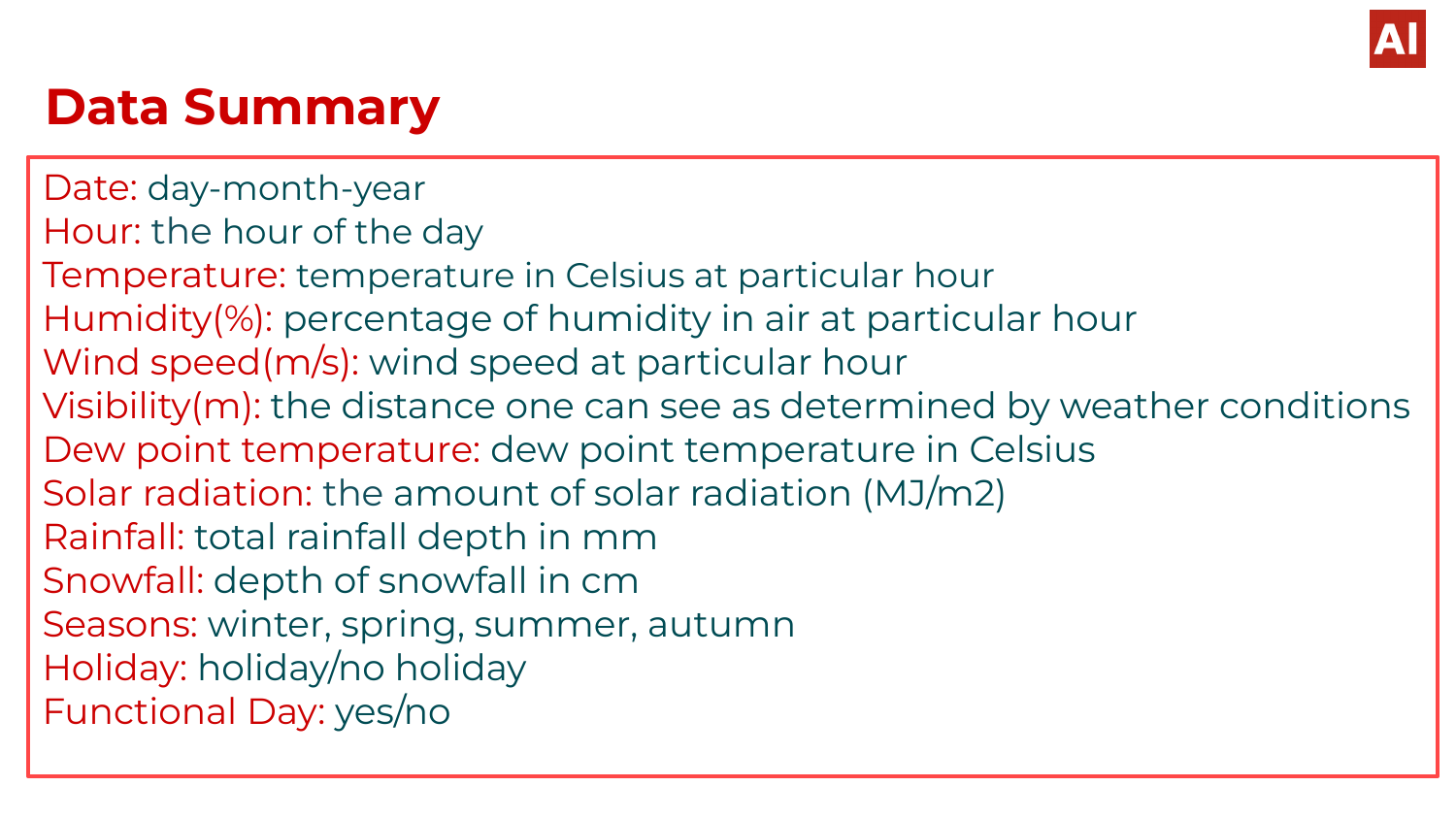

Data Summary
#
Date: day-month-year
Hour: the hour of the day
Temperature: temperature in Celsius at particular hour
Humidity(%): percentage of humidity in air at particular hour
Wind speed(m/s): wind speed at particular hour
Visibility(m): the distance one can see as determined by weather conditions
Dew point temperature: dew point temperature in Celsius
Solar radiation: the amount of solar radiation (MJ/m2)
Rainfall: total rainfall depth in mm
Snowfall: depth of snowfall in cm
Seasons: winter, spring, summer, autumn
Holiday: holiday/no holiday
Functional Day: yes/no